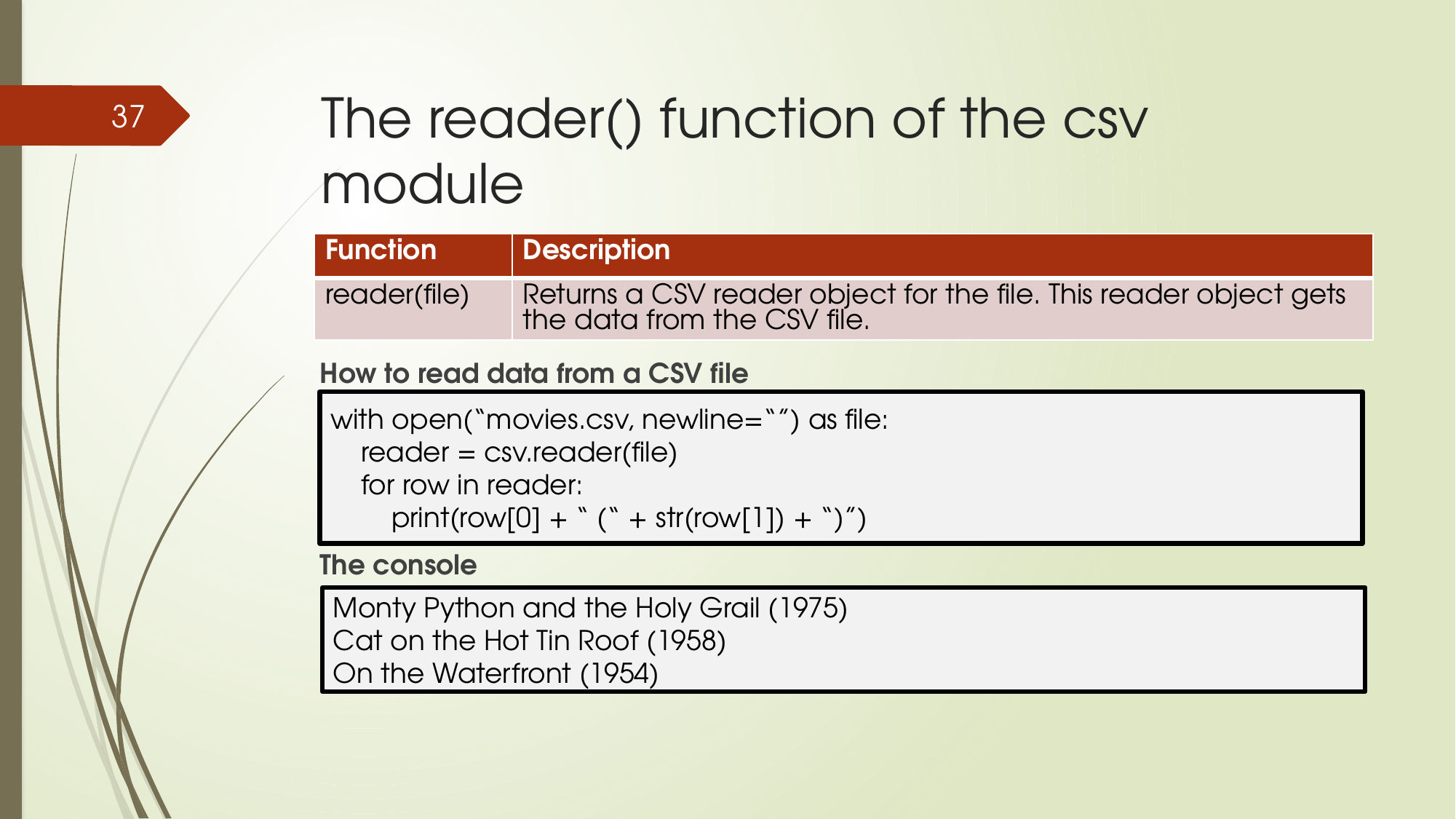

# The reader() function of the csv module
37
| Function | Description |
| --- | --- |
| reader(file) | Returns a CSV reader object for the file. This reader object gets the data from the CSV file. |

How to read data from a CSV file

The console

with open(“movies.csv, newline=“”) as file:
    reader = csv.reader(file)
    for row in reader:
        print(row[0] + “ (“ + str(row[1]) + “)”)
Monty Python and the Holy Grail (1975)
Cat on the Hot Tin Roof (1958)
On the Waterfront (1954)